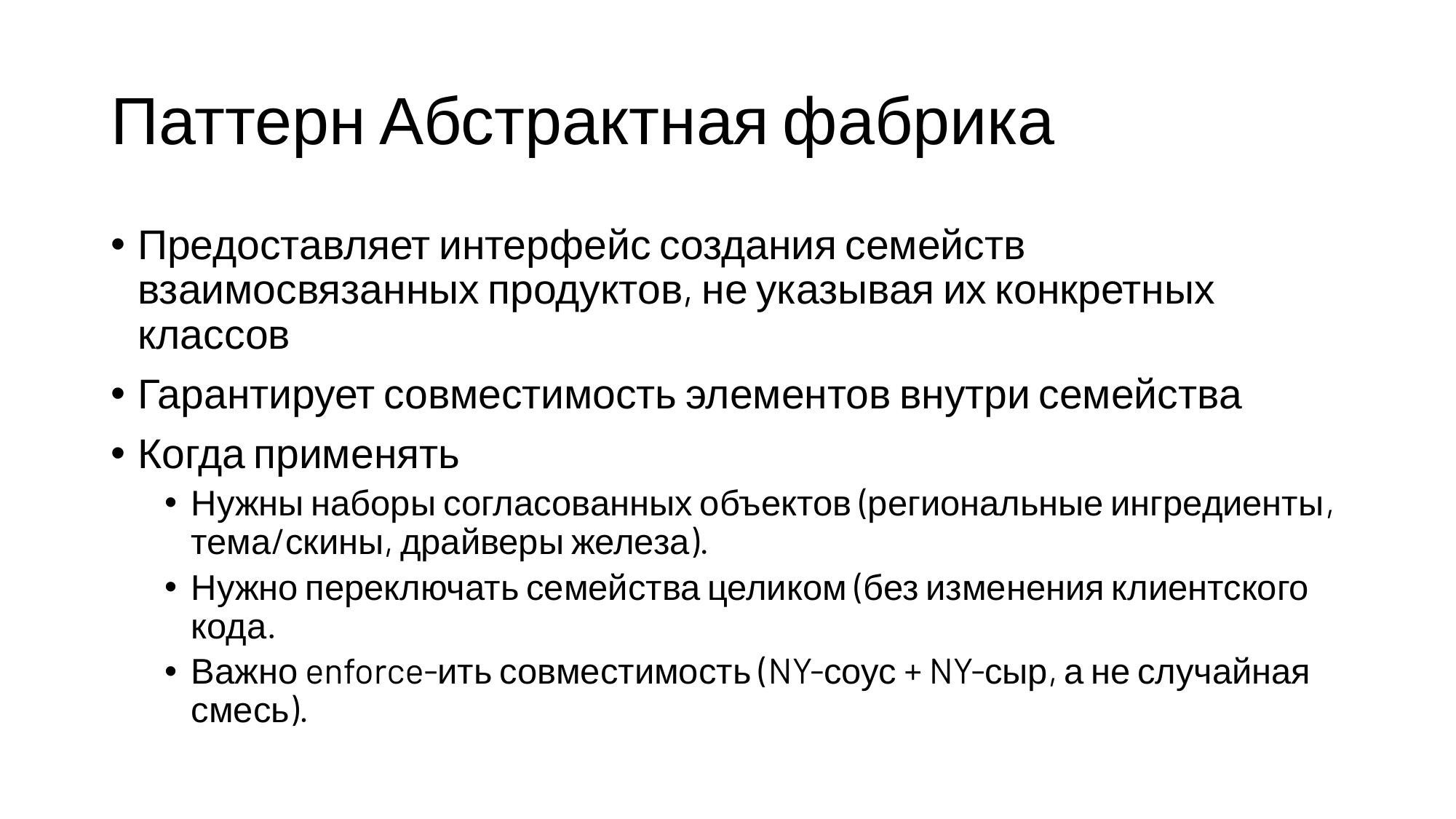

# Паттерн Абстрактная фабрика
Предоставляет интерфейс создания семейств взаимосвязанных продуктов, не указывая их конкретных классов
Гарантирует совместимость элементов внутри семейства
Когда применять
Нужны наборы согласованных объектов (региональные ингредиенты, тема/скины, драйверы железа).
Нужно переключать семейства целиком (без изменения клиентского кода.
Важно enforce-ить совместимость (NY-соус + NY-сыр, а не случайная смесь).